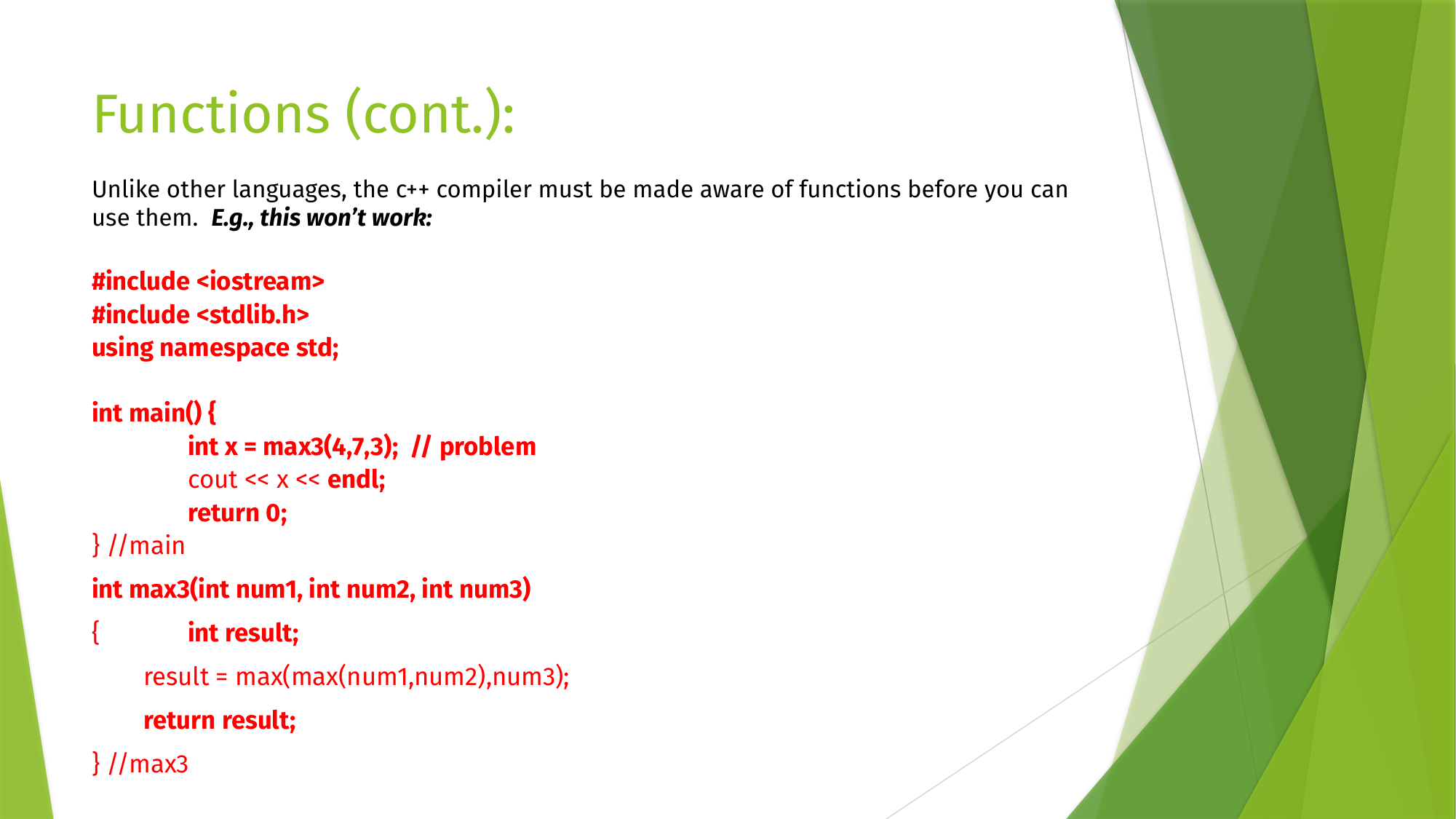

# Functions (cont.):
Unlike other languages, the c++ compiler must be made aware of functions before you can use them.  E.g., this won’t work:

#include <iostream>
#include <stdlib.h>
using namespace std;

int main() {
	int x = max3(4,7,3);  // problem
	cout << x << endl;
	return 0;
} //main
int max3(int num1, int num2, int num3)
{	int result;
result = max(max(num1,num2),num3);
return result;
} //max3